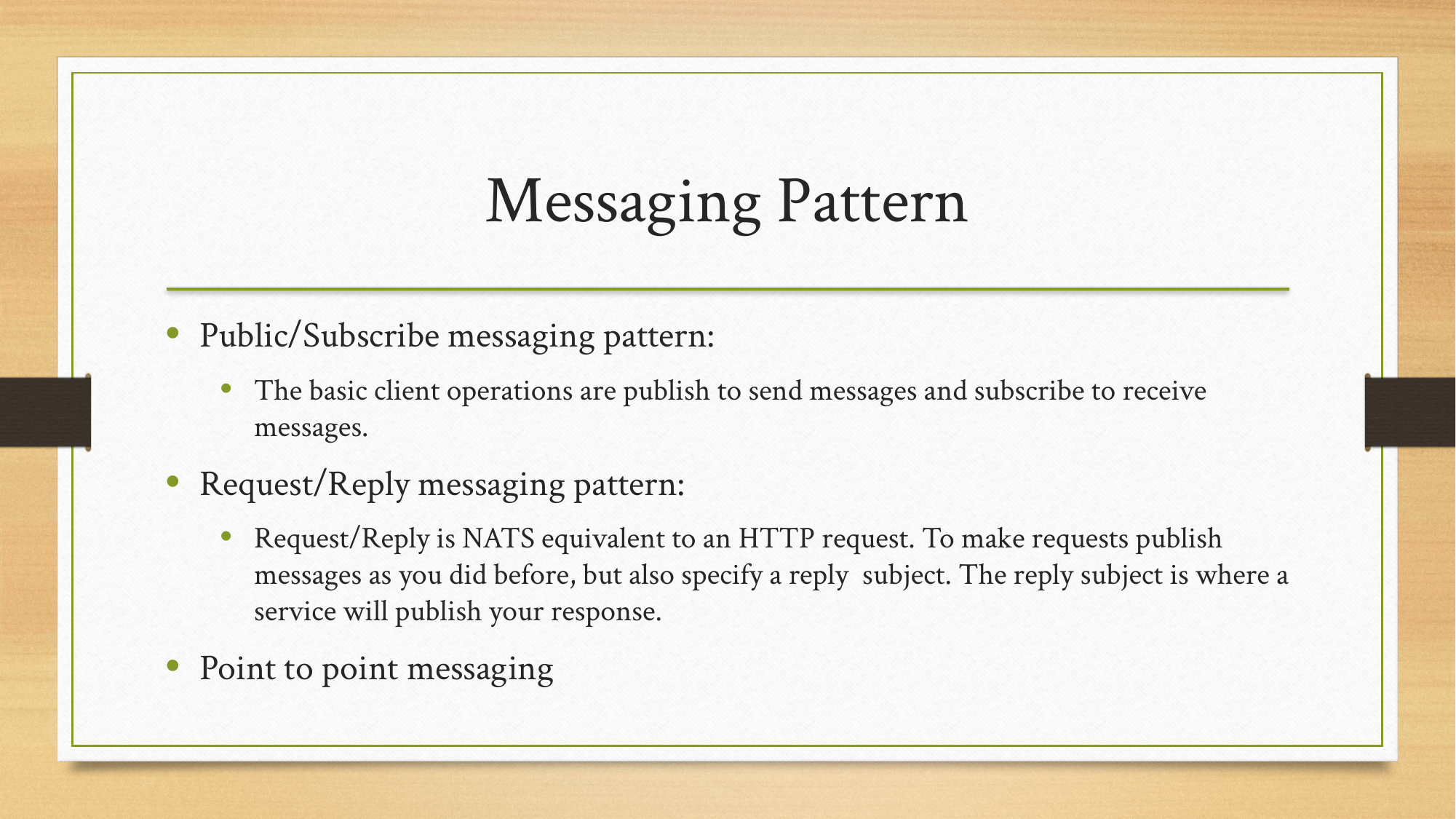

# Messaging Pattern
Public/Subscribe messaging pattern:
The basic client operations are publish to send messages and subscribe to receive messages.
Request/Reply messaging pattern:
Request/Reply is NATS equivalent to an HTTP request. To make requests publish messages as you did before, but also specify a reply  subject. The reply subject is where a service will publish your response.
Point to point messaging